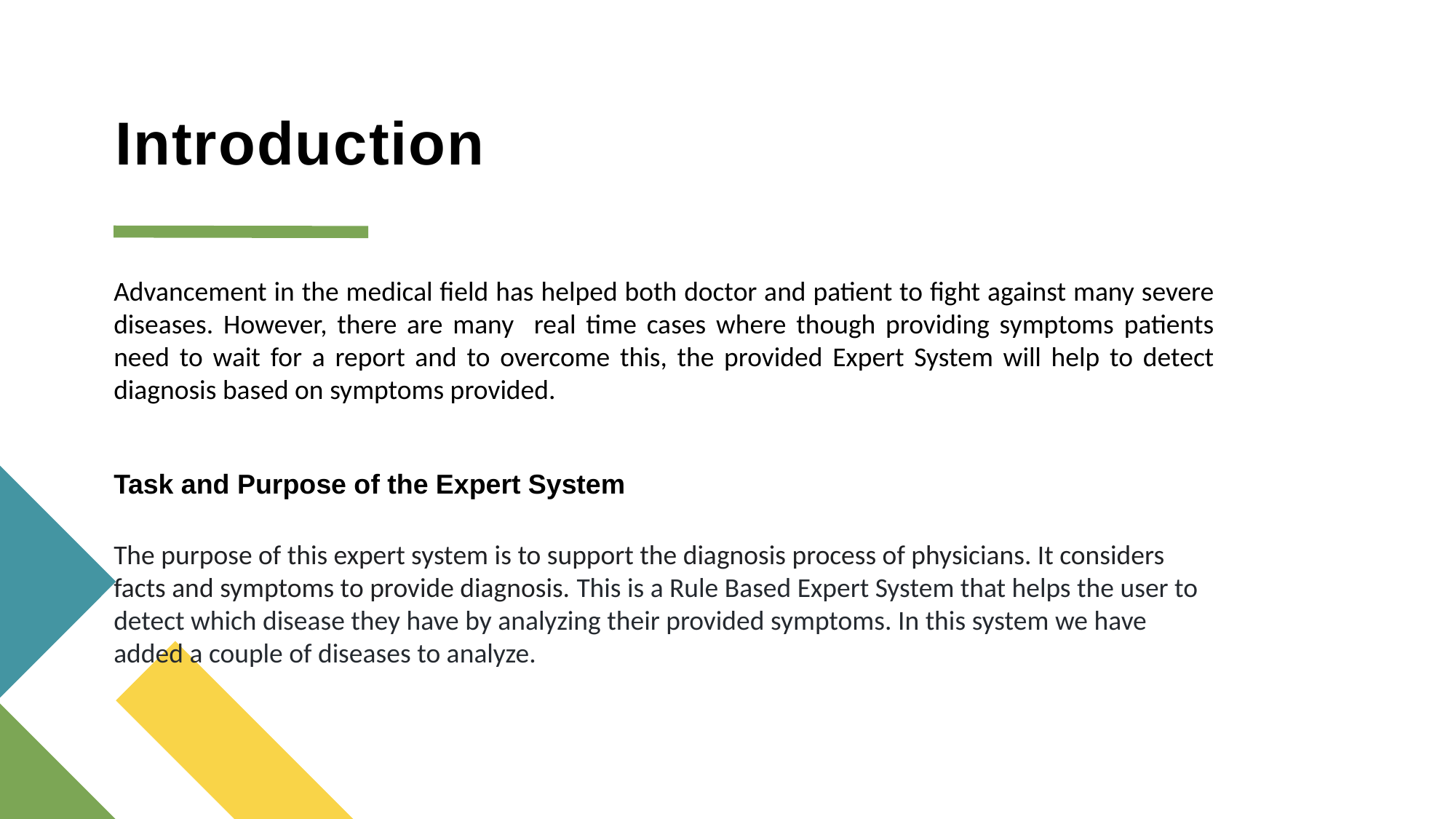

# Introduction
Advancement in the medical field has helped both doctor and patient to fight against many severe diseases. However, there are many  real time cases where though providing symptoms patients need to wait for a report and to overcome this, the provided Expert System will help to detect diagnosis based on symptoms provided.

Task and Purpose of the Expert System
The purpose of this expert system is to support the diagnosis process of physicians. It considers facts and symptoms to provide diagnosis. This is a Rule Based Expert System that helps the user to detect which disease they have by analyzing their provided symptoms. In this system we have added a couple of diseases to analyze.